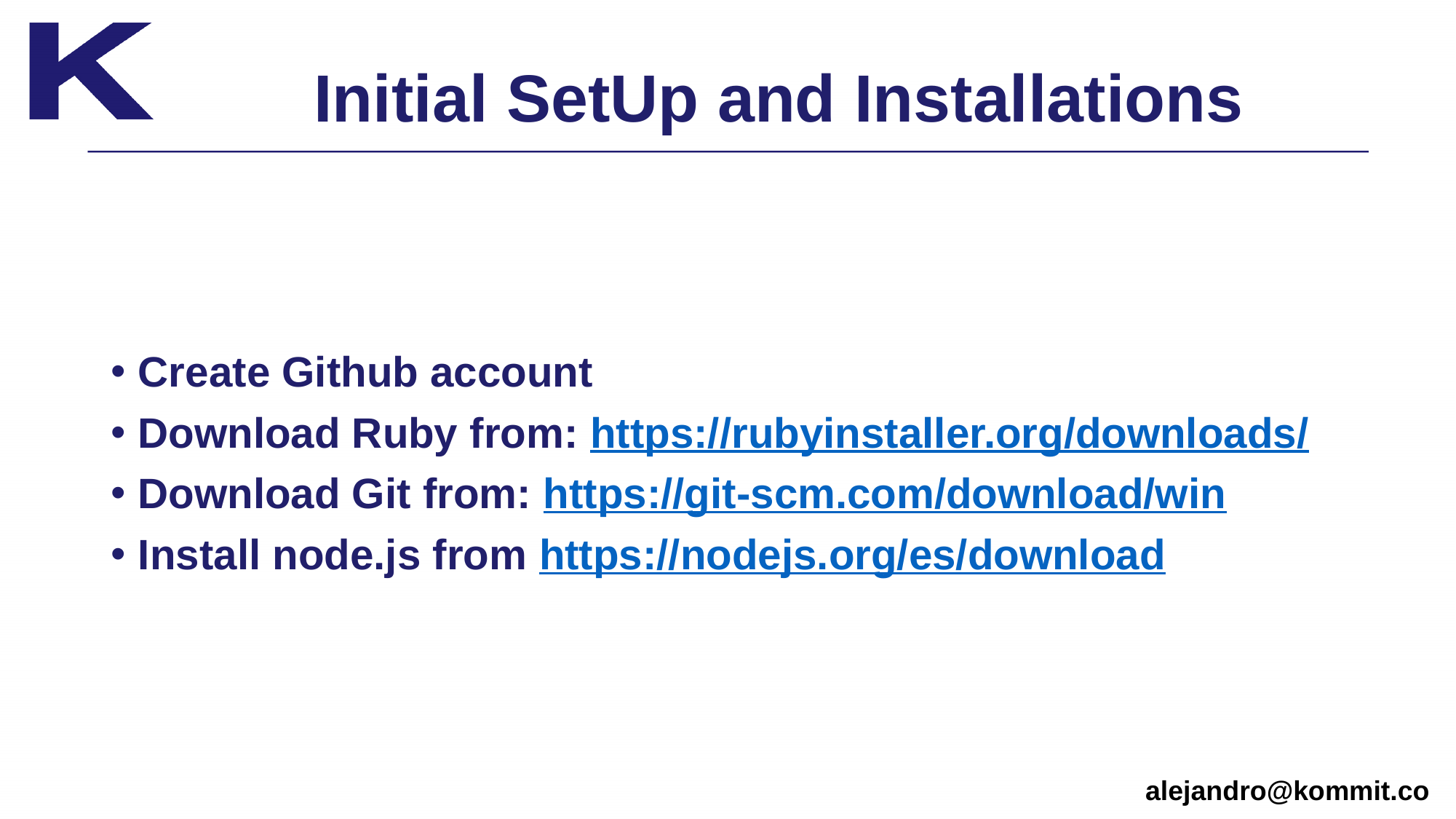

# Initial SetUp and Installations

Create Github account
Download Ruby from: https://rubyinstaller.org/downloads/
Download Git from: https://git-scm.com/download/win
Install node.js from https://nodejs.org/es/download

alejandro@kommit.co